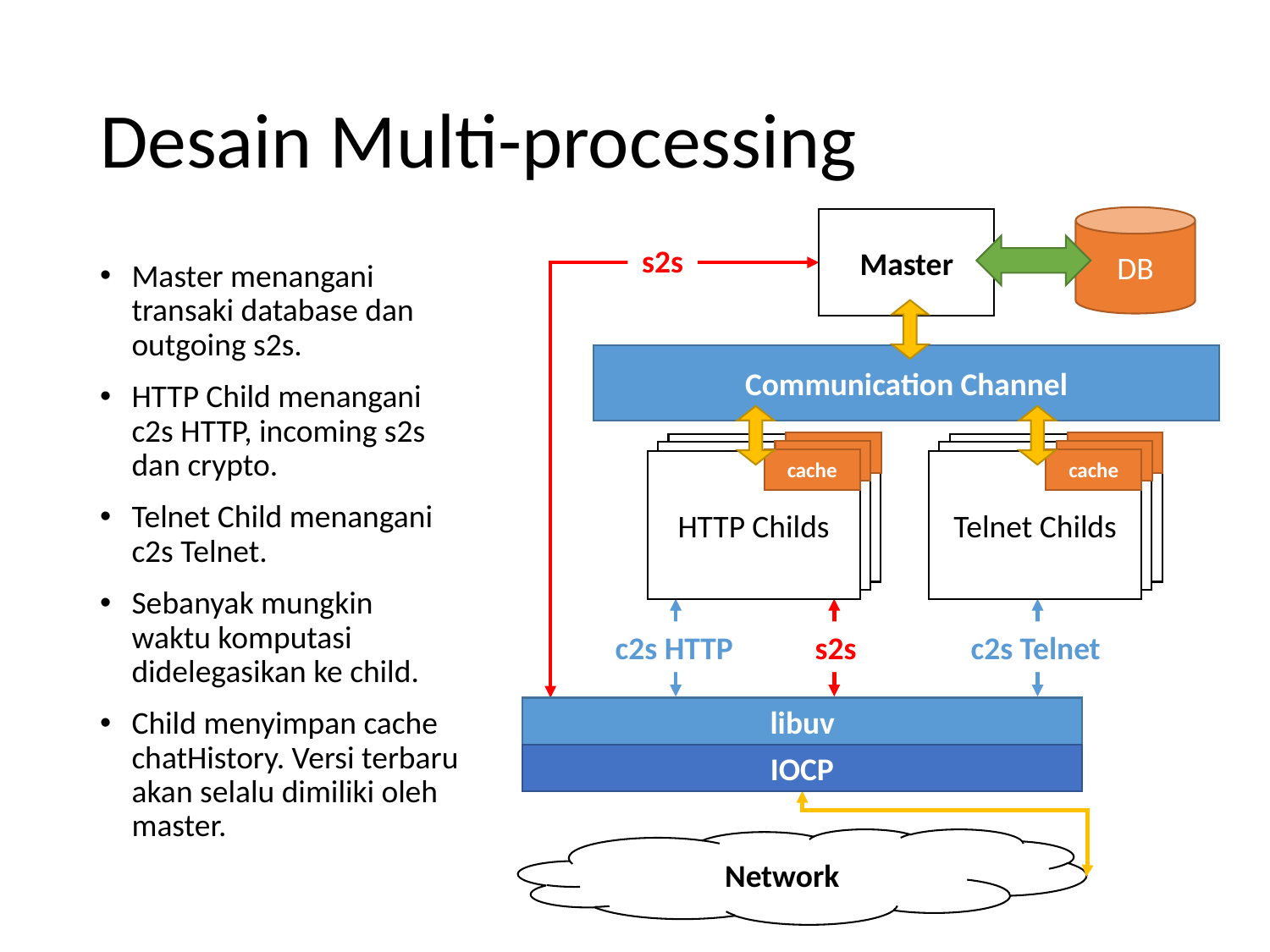

# Desain Multi-processing

DB
Master
s2s
Master menangani transaki database dan outgoing s2s.
HTTP Child menangani c2s HTTP, incoming s2s dan crypto.
Telnet Child menangani c2s Telnet.
Sebanyak mungkin waktu komputasi didelegasikan ke child.
Child menyimpan cache chatHistory. Versi terbaru akan selalu dimiliki oleh master.

Communication Channel

cache

cache

cache
HTTP Childs
cache

cache

cache
Telnet Childs
c2s HTTP
s2s
c2s Telnet
libuv
IOCP
Network